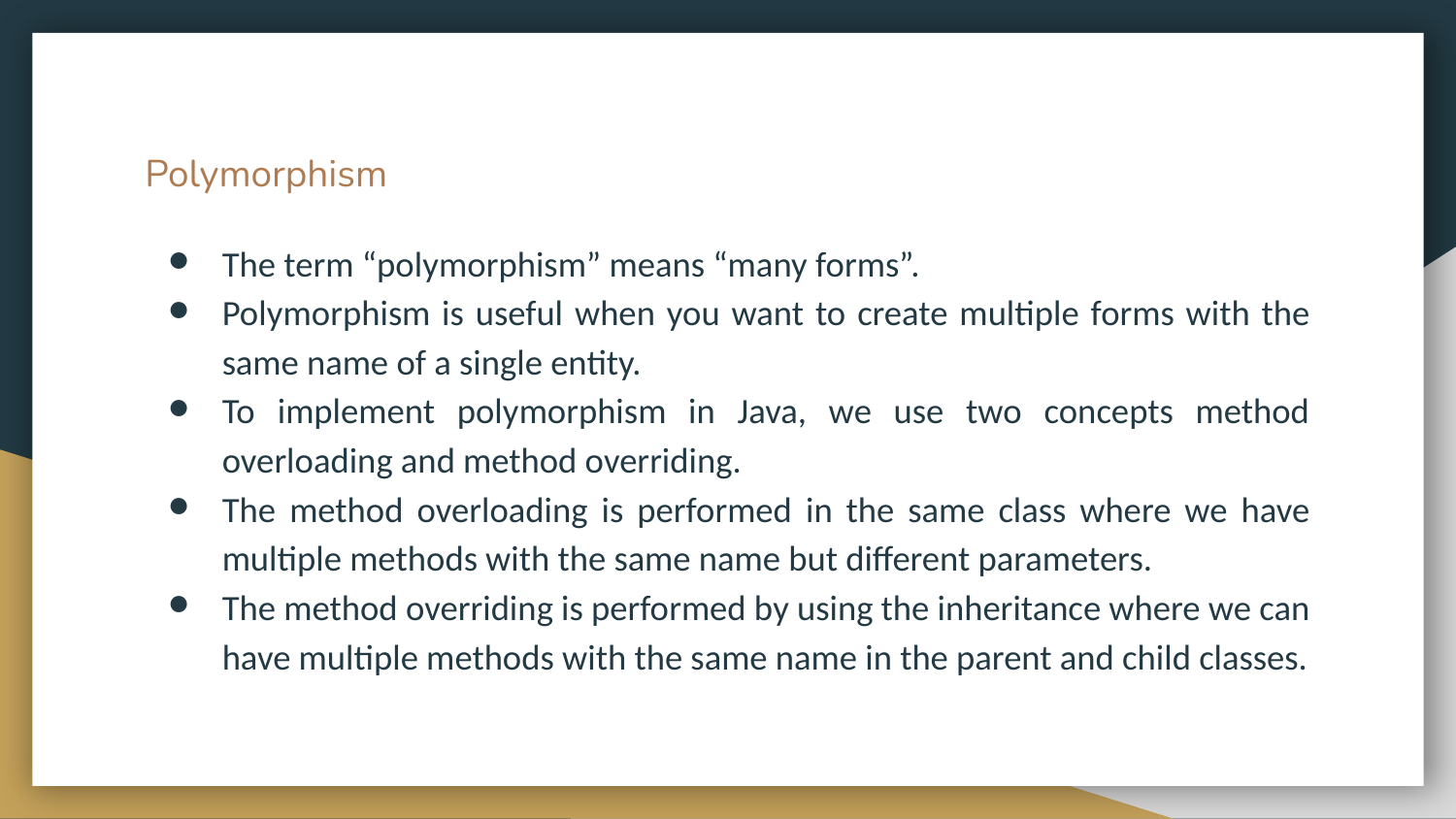

# Polymorphism
The term “polymorphism” means “many forms”.
Polymorphism is useful when you want to create multiple forms with the same name of a single entity.
To implement polymorphism in Java, we use two concepts method overloading and method overriding.
The method overloading is performed in the same class where we have multiple methods with the same name but different parameters.
The method overriding is performed by using the inheritance where we can have multiple methods with the same name in the parent and child classes.